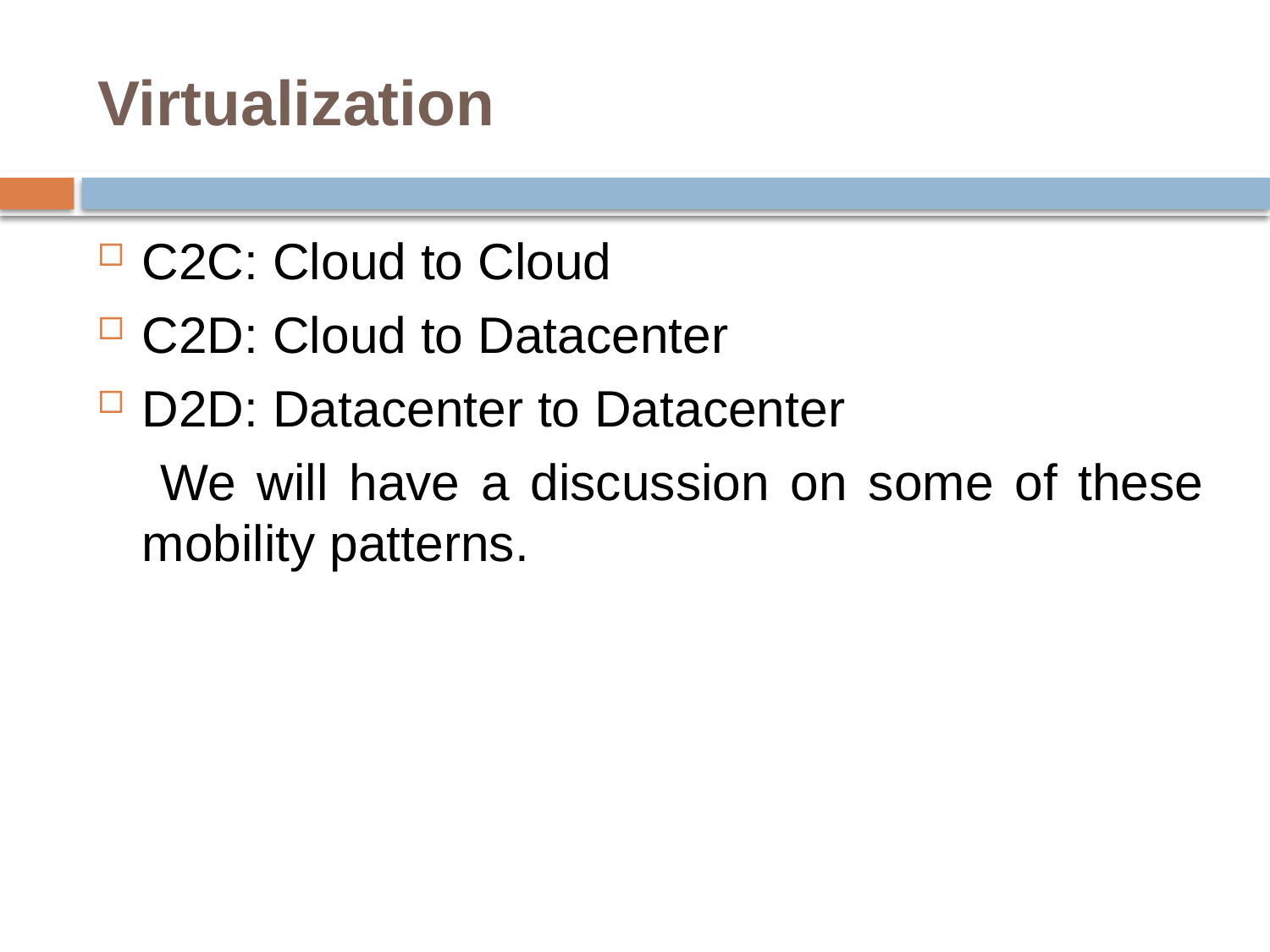

# Virtualization
C2C: Cloud to Cloud
C2D: Cloud to Datacenter
D2D: Datacenter to Datacenter
   We will have a discussion on some of these mobility patterns.